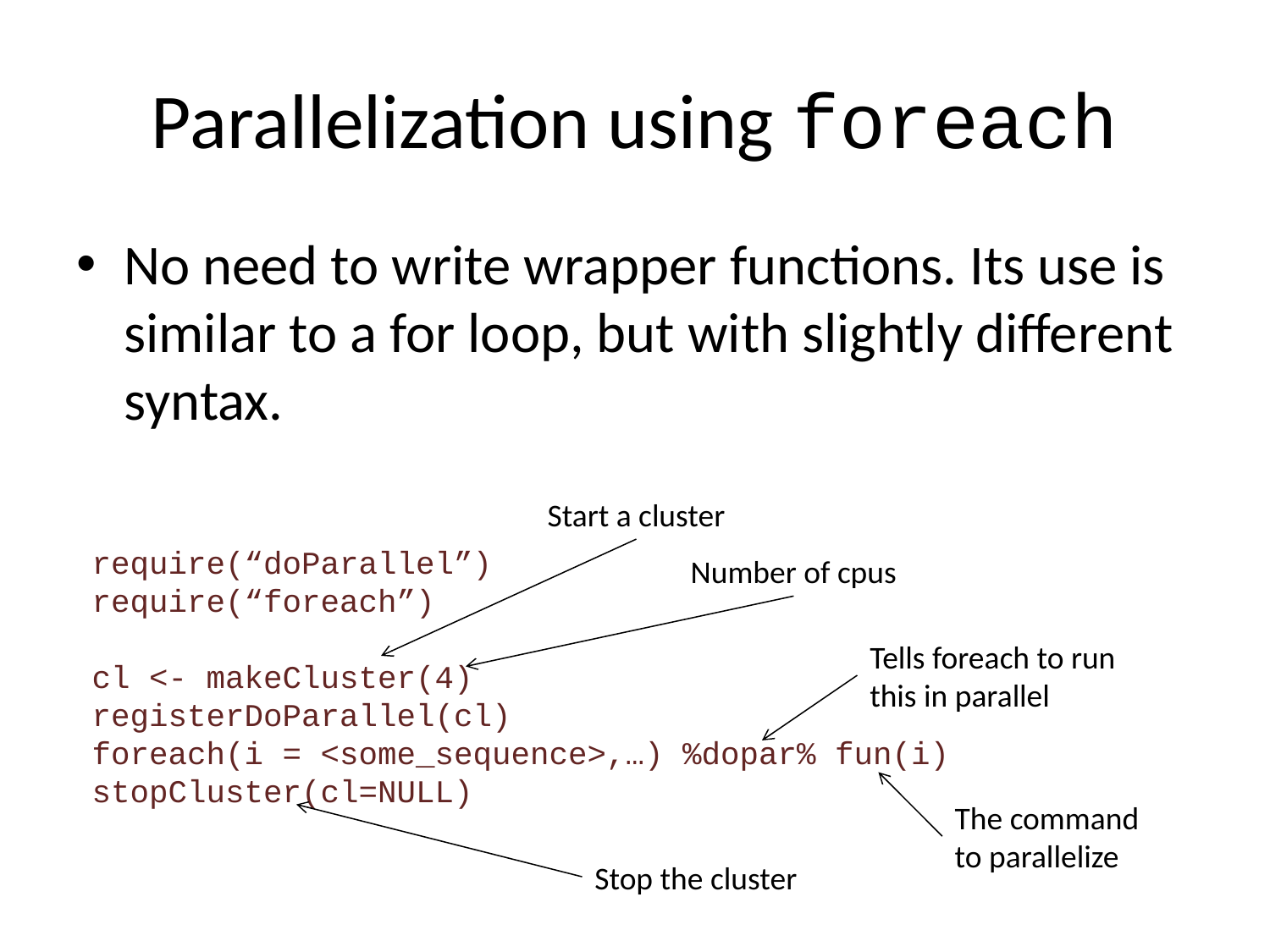

# Parallelization using foreach
No need to write wrapper functions. Its use is similar to a for loop, but with slightly different syntax.
Start a cluster
Number of cpus
Tells foreach to run this in parallel
The command to parallelize
Stop the cluster
require(“doParallel”)
require(“foreach”)

cl <- makeCluster(4)
registerDoParallel(cl)
foreach(i = <some_sequence>,…) %dopar% fun(i)
stopCluster(cl=NULL)